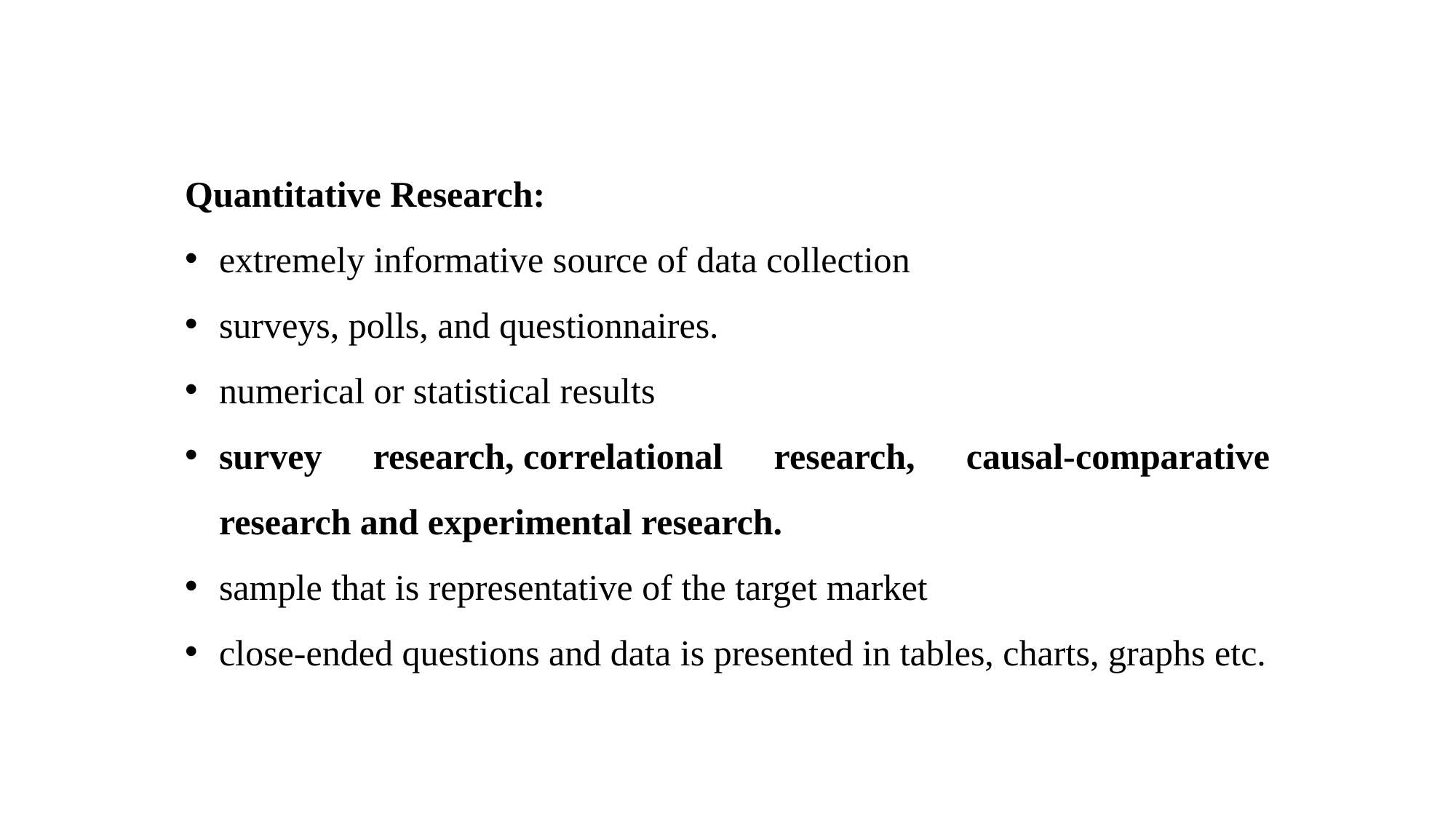

Quantitative Research:
extremely informative source of data collection
surveys, polls, and questionnaires.
numerical or statistical results
survey research, correlational research, causal-comparative research and experimental research.
sample that is representative of the target market
close-ended questions and data is presented in tables, charts, graphs etc.